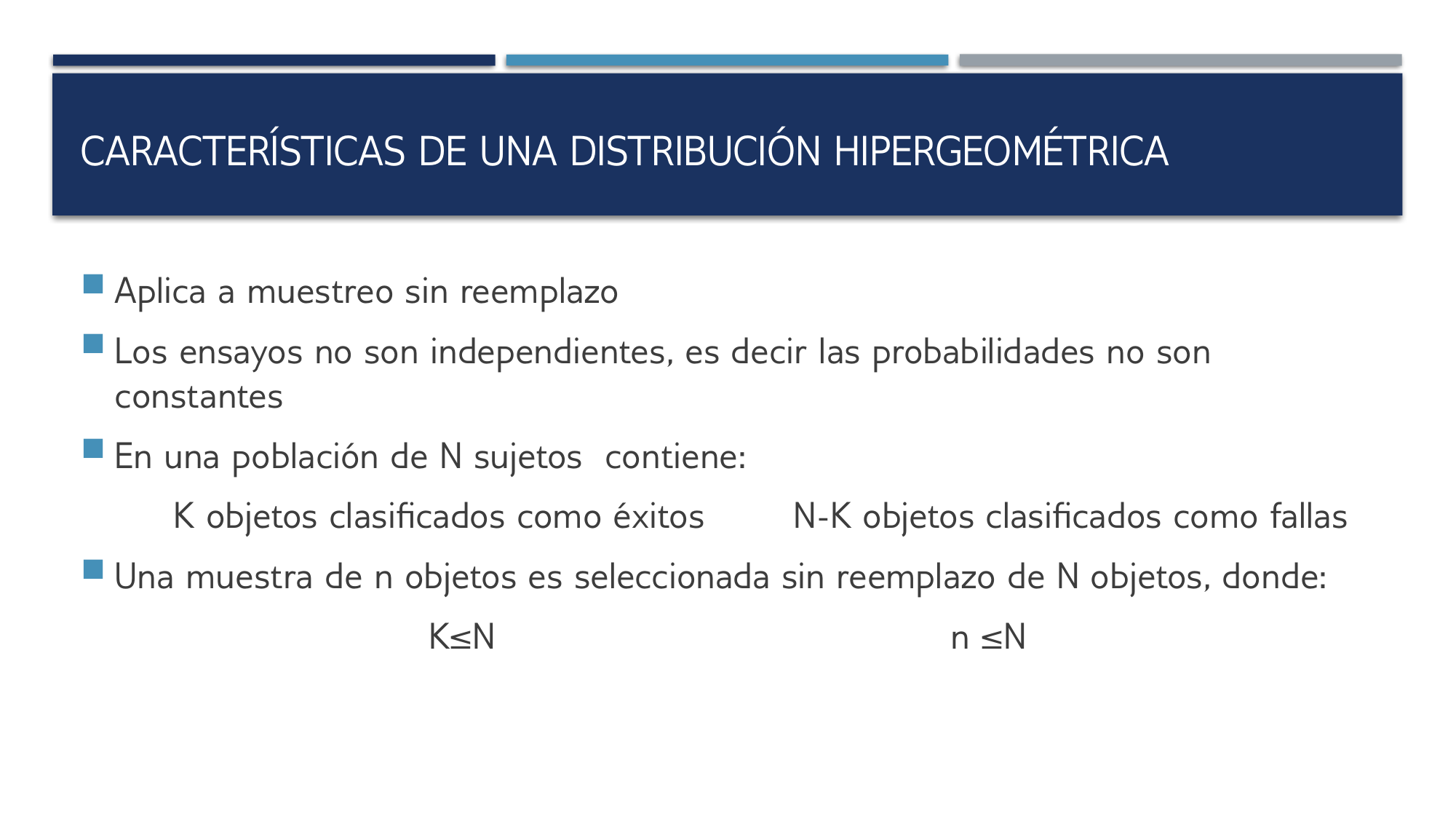

# Características de una distribución hipergeométrica
Aplica a muestreo sin reemplazo
Los ensayos no son independientes, es decir las probabilidades no son constantes
En una población de N sujetos  contiene:
K objetos clasificados como éxitos        N-K objetos clasificados como fallas
Una muestra de n objetos es seleccionada sin reemplazo de N objetos, donde:
K≤N                                         n ≤N